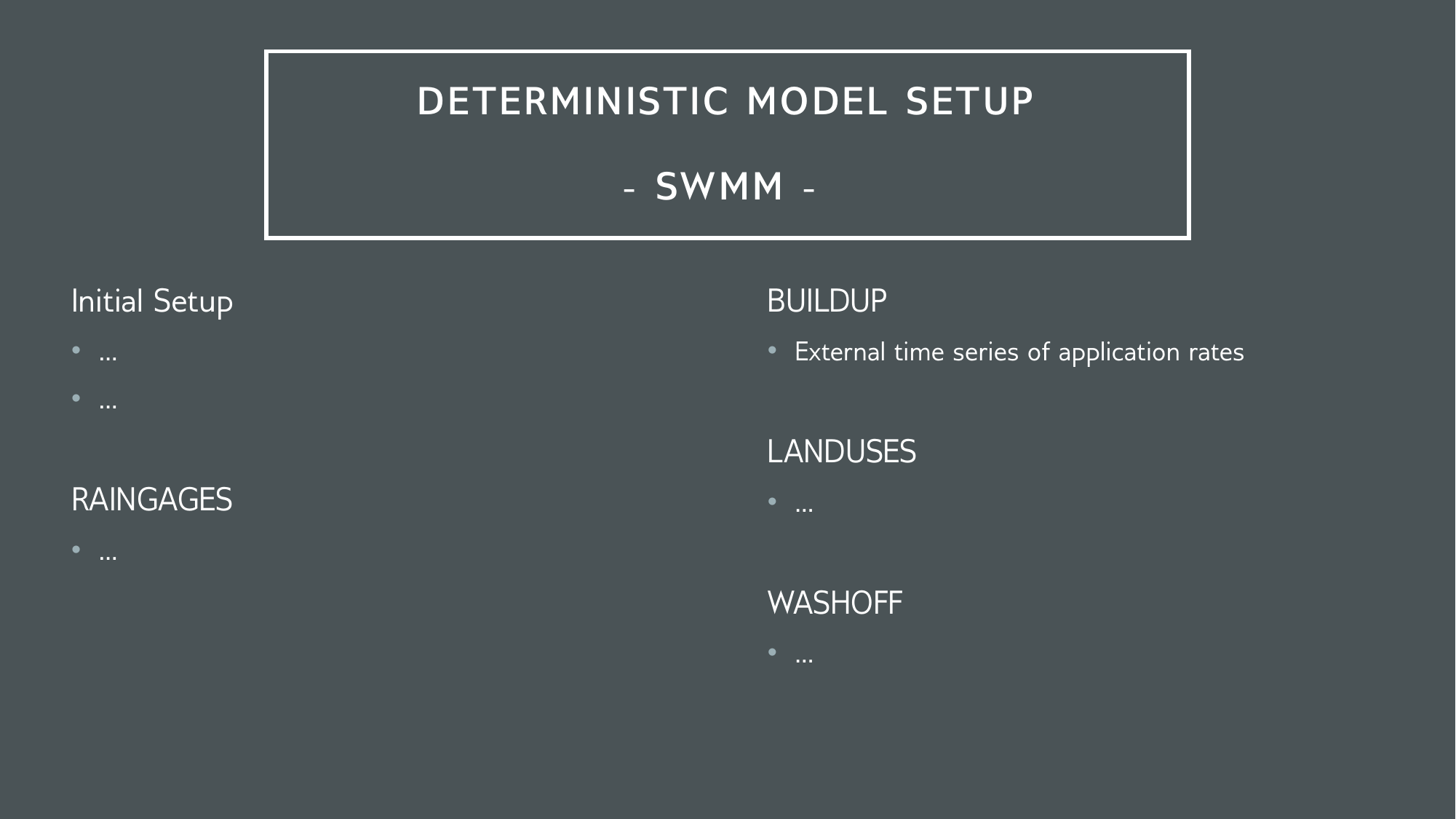

# Deterministic Model setup - SWMM -
BUILDUP
External time series of application rates

LANDUSES
…

WASHOFF
…
Initial Setup
…
…

RAINGAGES
…